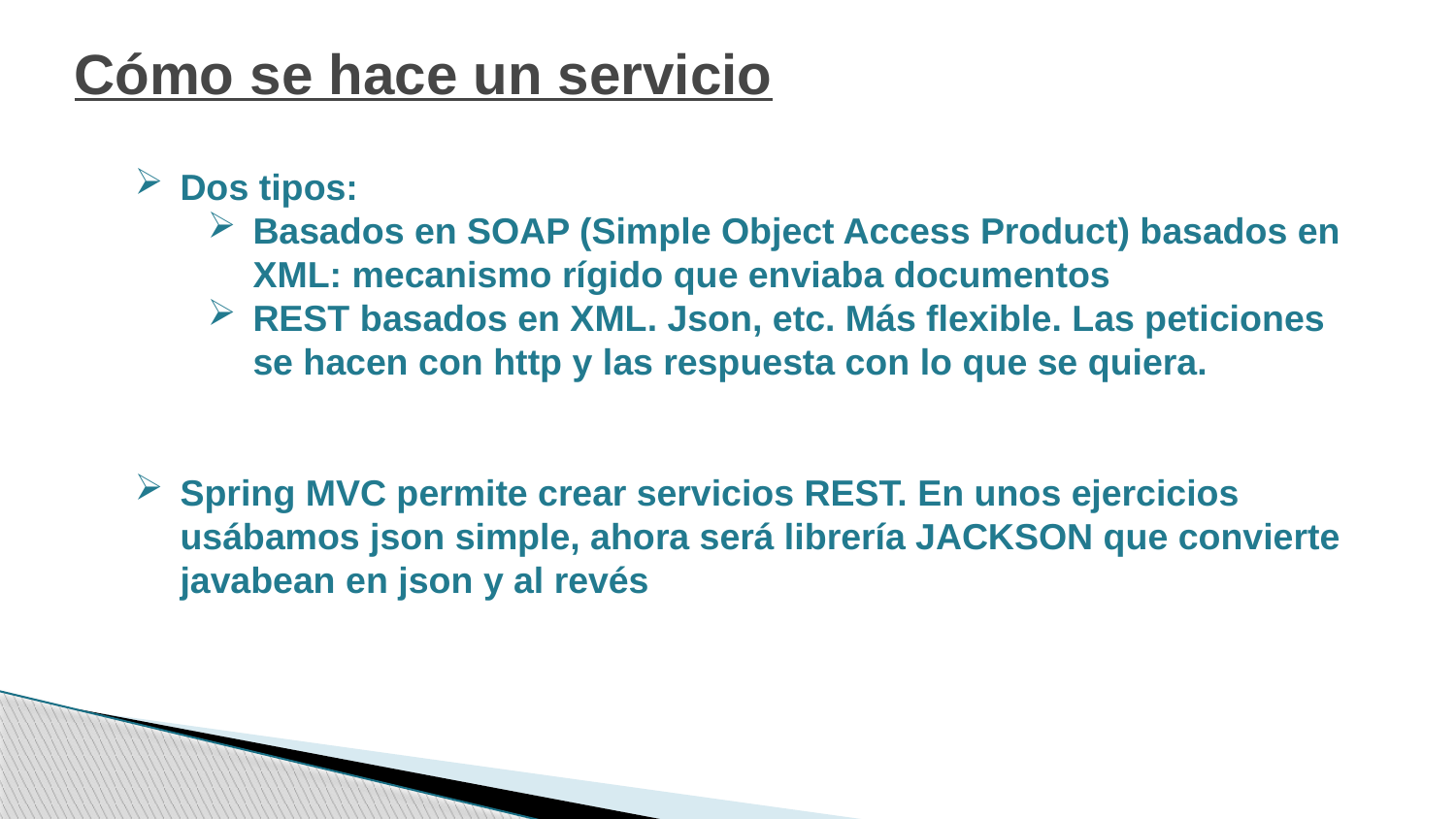

Cómo se hace un servicio
Dos tipos:
Basados en SOAP (Simple Object Access Product) basados en XML: mecanismo rígido que enviaba documentos
REST basados en XML. Json, etc. Más flexible. Las peticiones se hacen con http y las respuesta con lo que se quiera.

Spring MVC permite crear servicios REST. En unos ejercicios usábamos json simple, ahora será librería JACKSON que convierte javabean en json y al revés